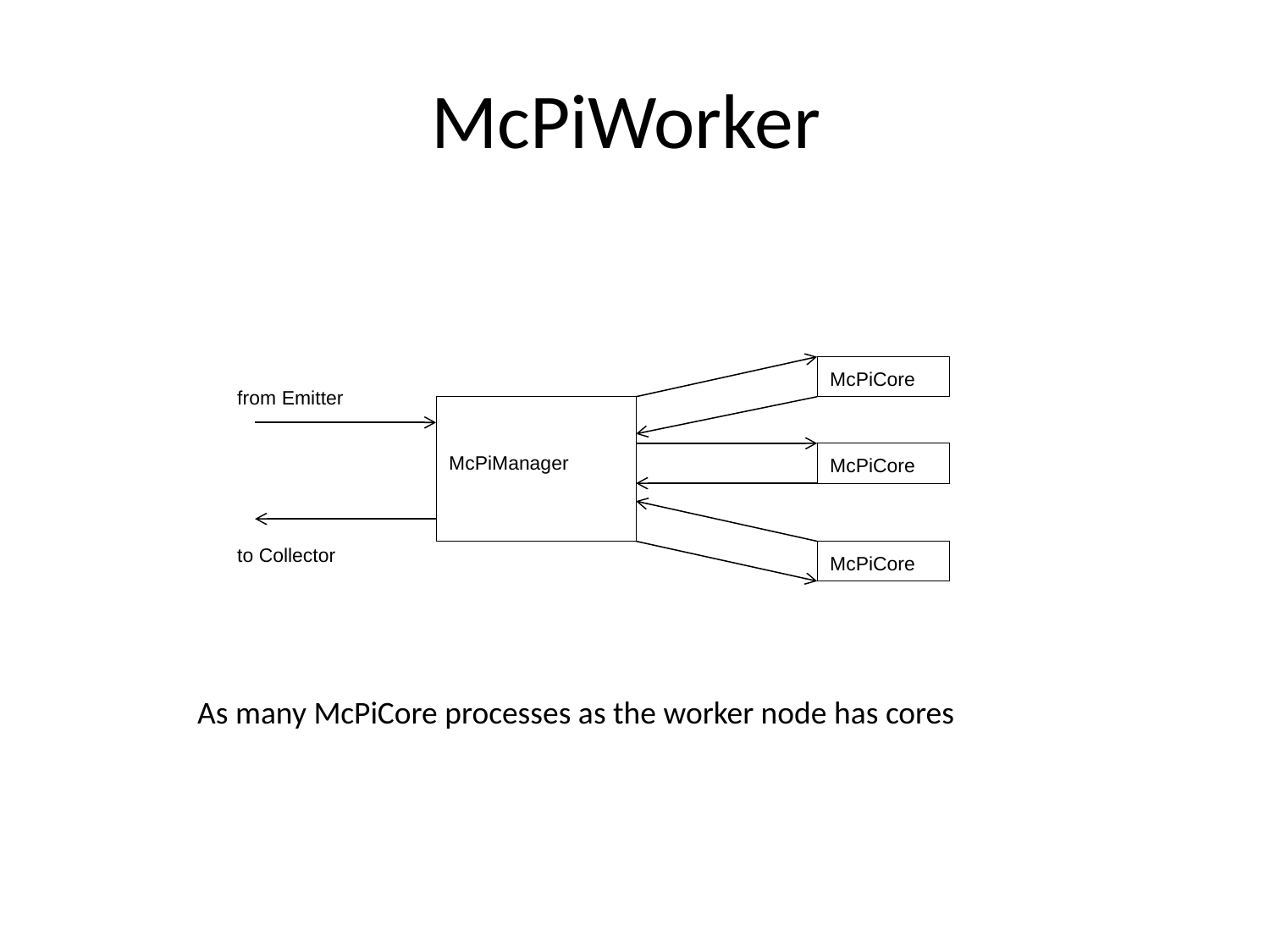

# McPiWorker

McPiCore
from Emitter

McPiManager
McPiCore
to Collector
McPiCore
As many McPiCore processes as the worker node has cores